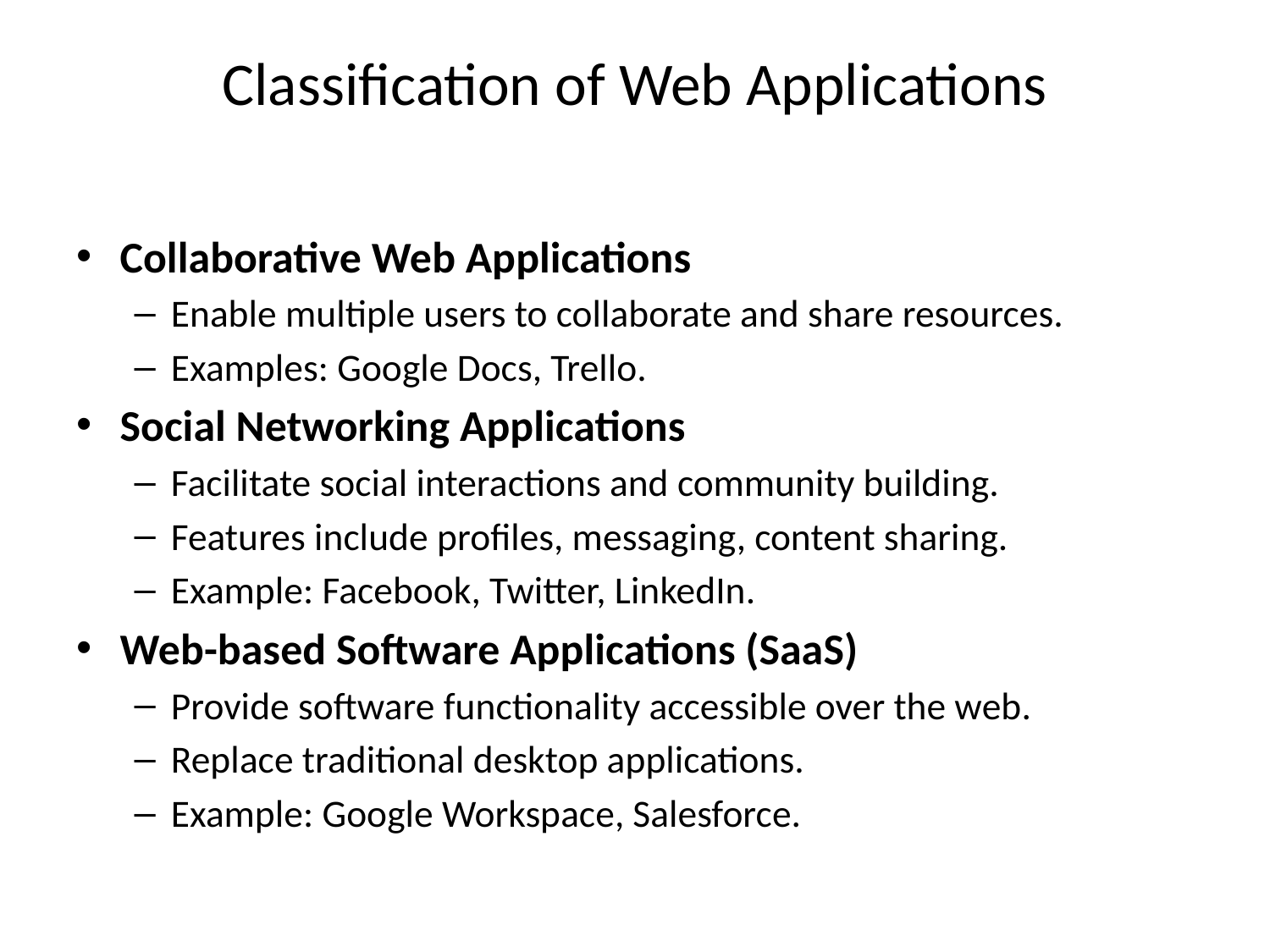

# Classification of Web Applications
Collaborative Web Applications
Enable multiple users to collaborate and share resources.
Examples: Google Docs, Trello.
Social Networking Applications
Facilitate social interactions and community building.
Features include profiles, messaging, content sharing.
Example: Facebook, Twitter, LinkedIn.
Web-based Software Applications (SaaS)
Provide software functionality accessible over the web.
Replace traditional desktop applications.
Example: Google Workspace, Salesforce.